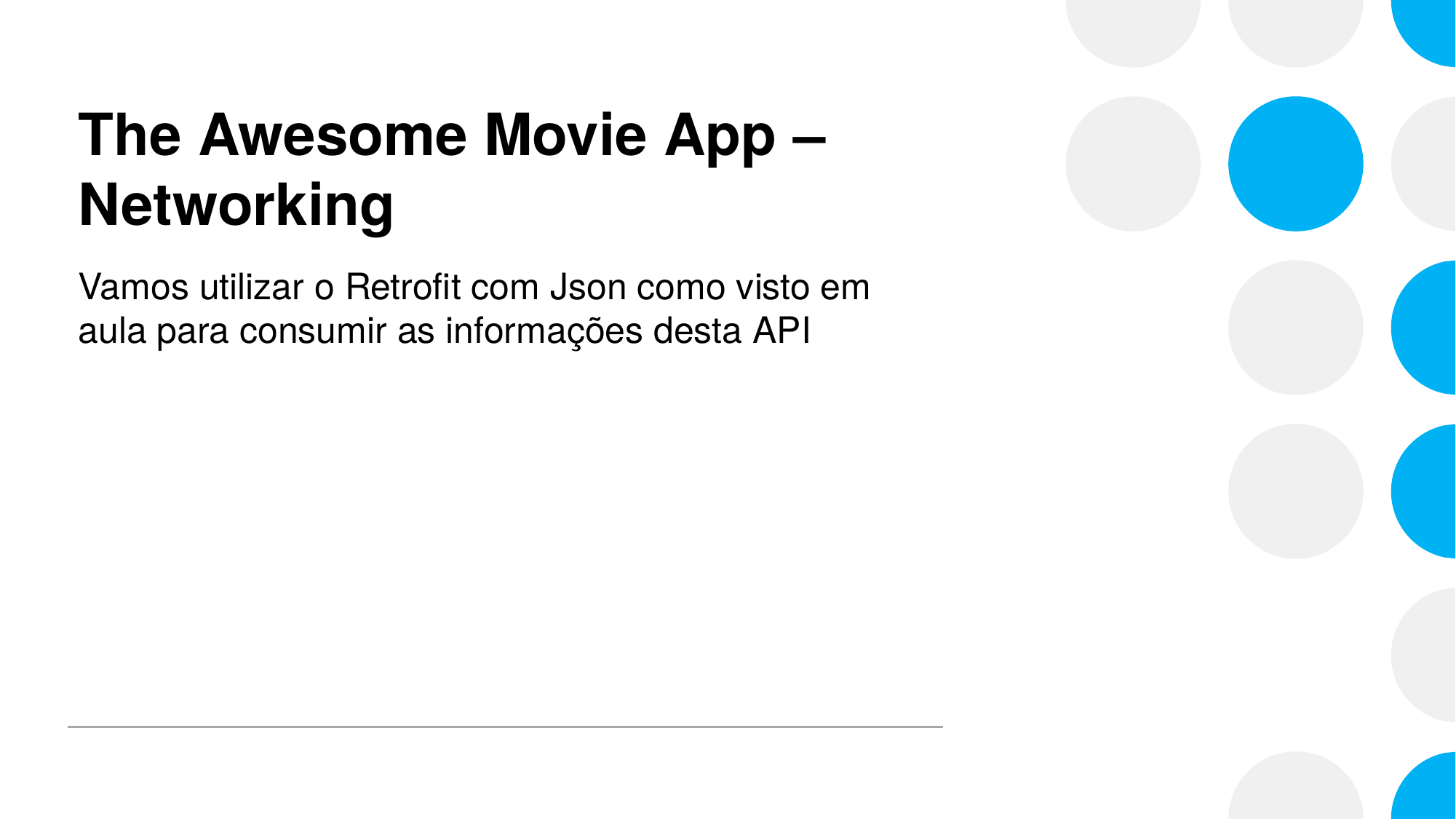

# The Awesome Movie App – Networking
Vamos utilizar o Retrofit com Json como visto em aula para consumir as informações desta API